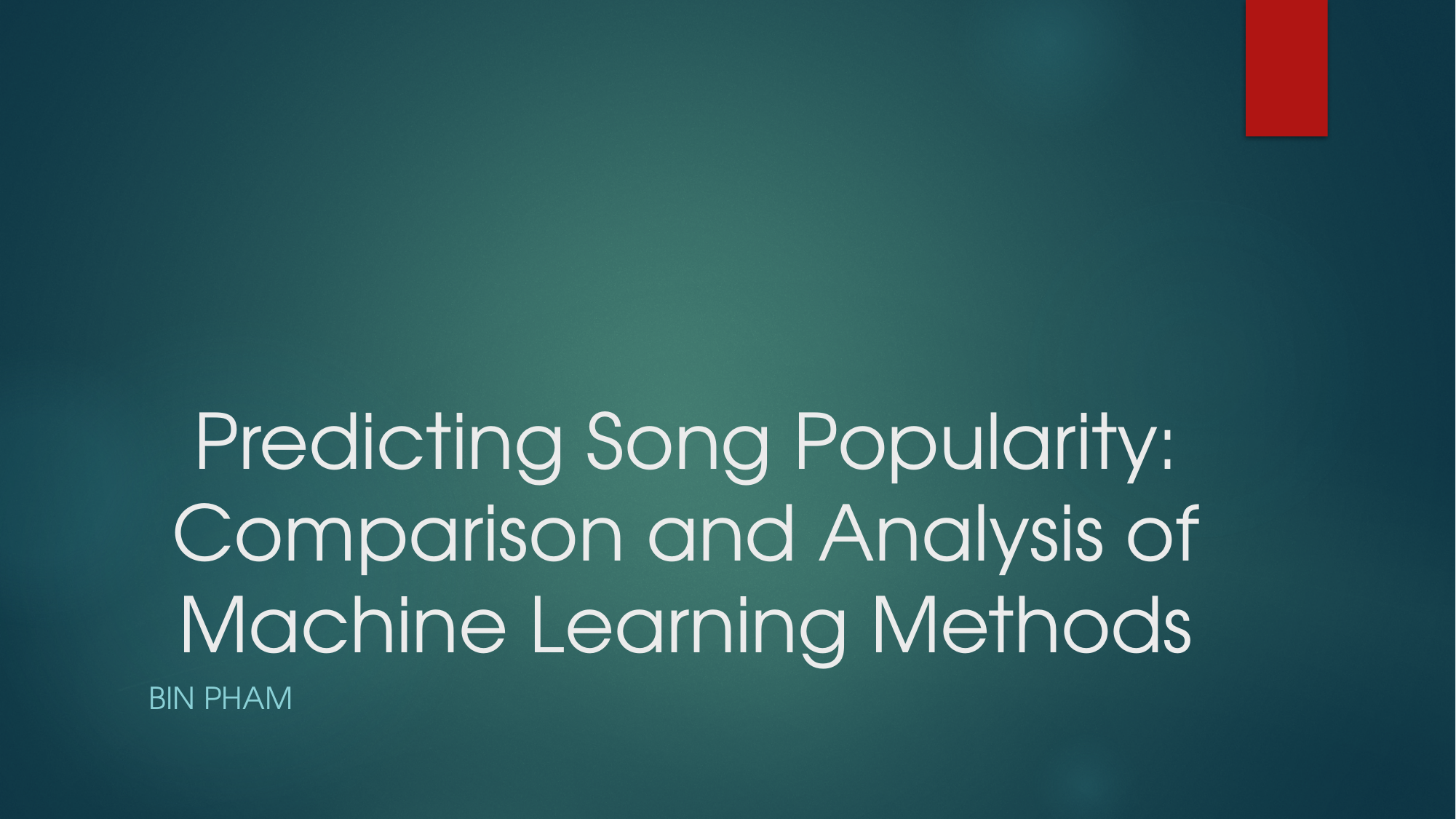

# Predicting Song Popularity: Comparison and Analysis of Machine Learning Methods
Bin Pham